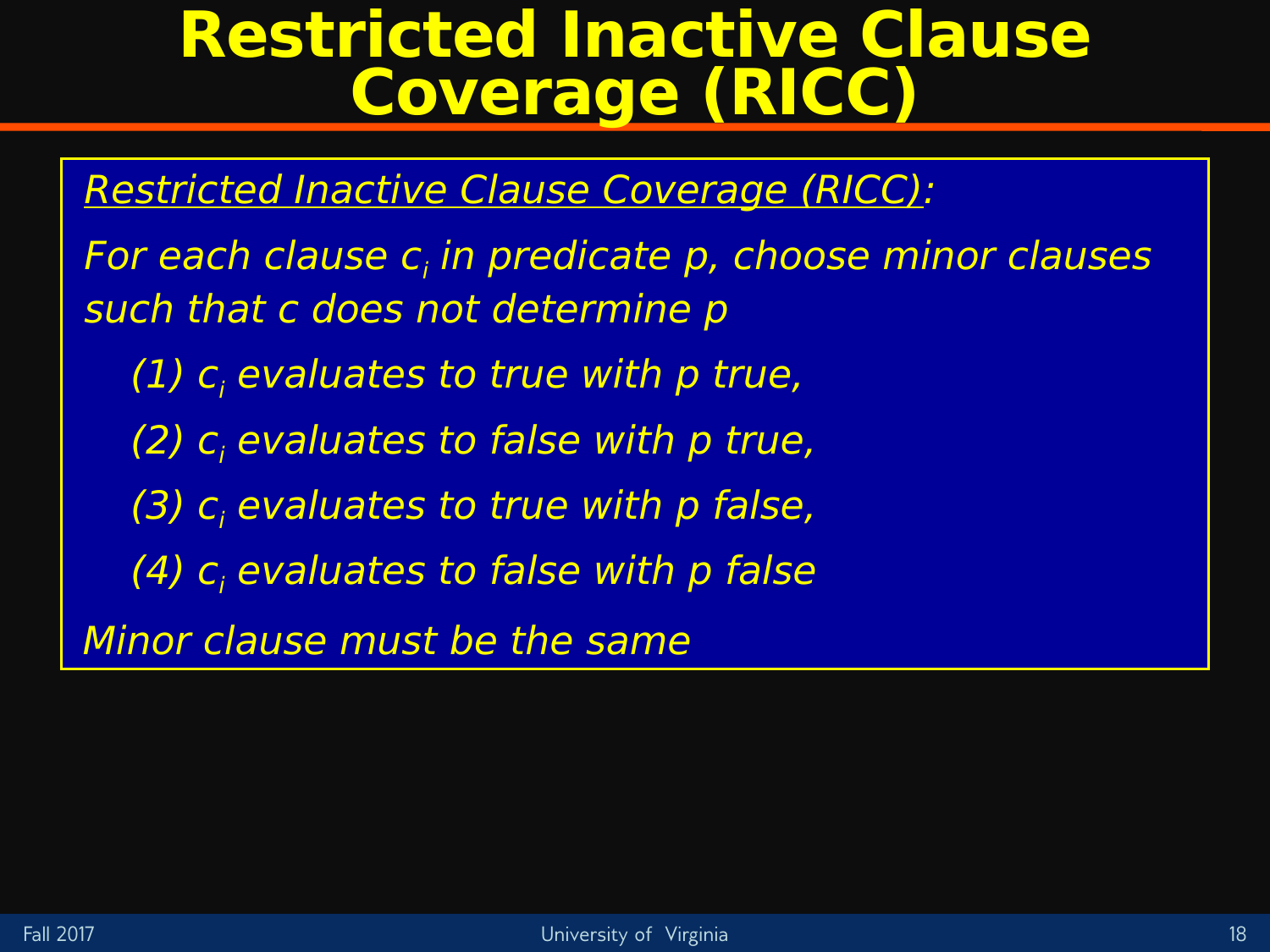

# Restricted Inactive Clause Coverage (RICC)
Restricted Inactive Clause Coverage (RICC):
For each clause ci in predicate p, choose minor clauses such that c does not determine p
 ci evaluates to true with p true,
 ci evaluates to false with p true,
 ci evaluates to true with p false,
 ci evaluates to false with p false
Minor clause must be the same